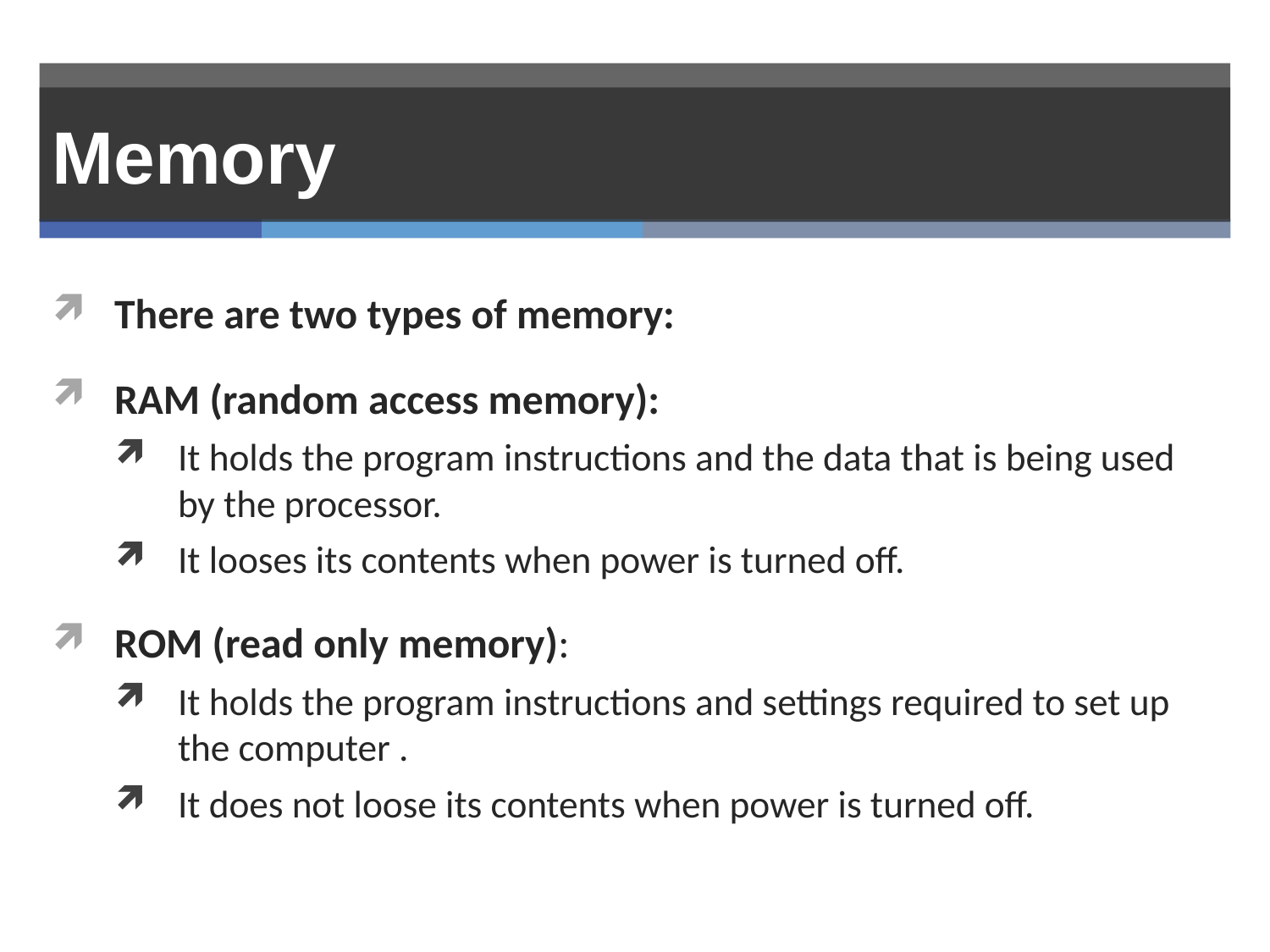

# Memory
There are two types of memory:
RAM (random access memory):
It holds the program instructions and the data that is being used by the processor.
It looses its contents when power is turned off.
ROM (read only memory):
It holds the program instructions and settings required to set up the computer .
It does not loose its contents when power is turned off.